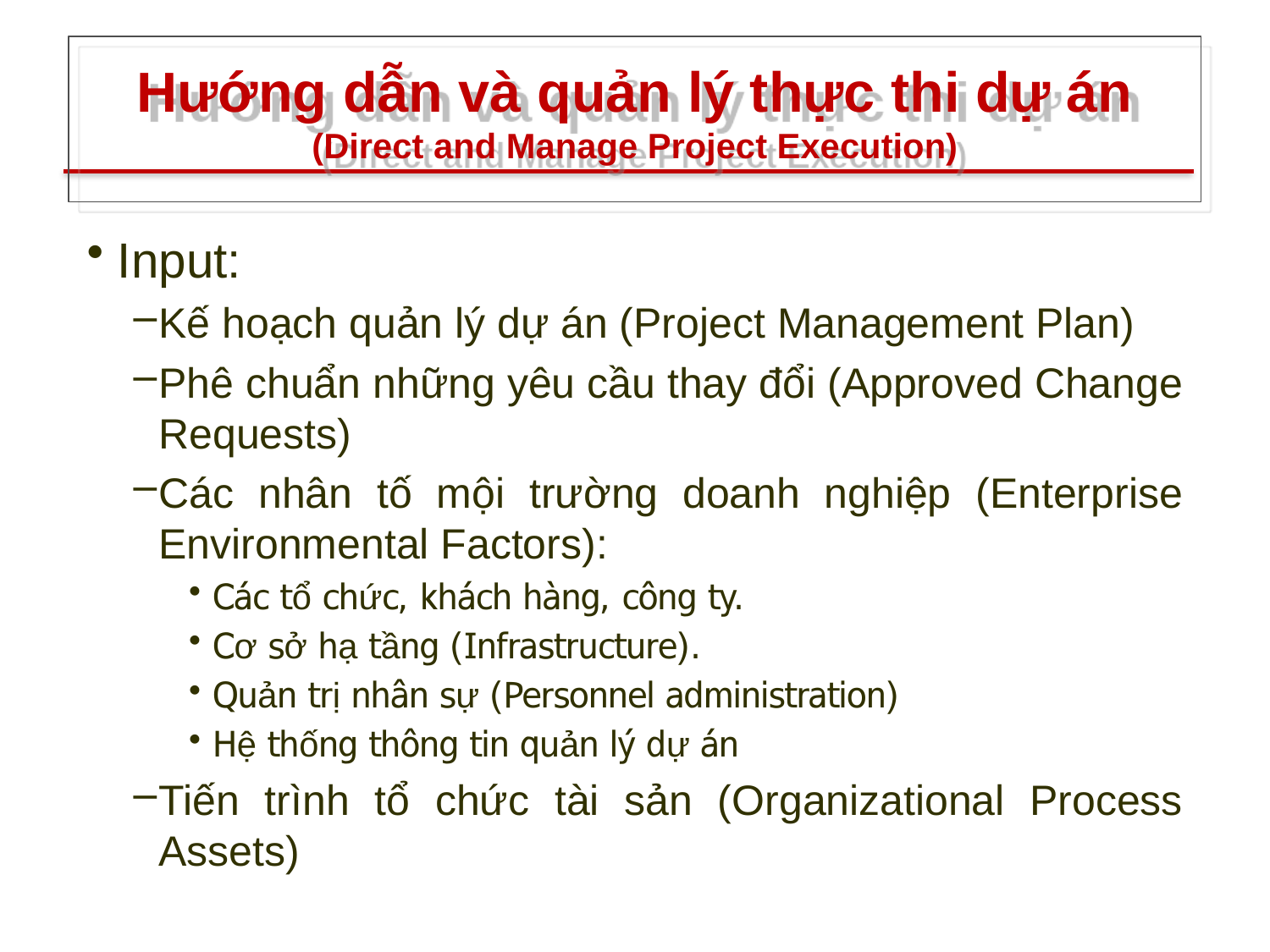

# Hướng dẫn và quản lý thực thi dự án (Direct and Manage Project Execution)
Input:
Kế hoạch quản lý dự án (Project Management Plan)
Phê chuẩn những yêu cầu thay đổi (Approved Change Requests)
Các nhân tố mội trường doanh nghiệp (Enterprise Environmental Factors):
Các tổ chức, khách hàng, công ty.
Cơ sở hạ tầng (Infrastructure).
Quản trị nhân sự (Personnel administration)
Hệ thống thông tin quản lý dự án
Tiến trình tổ chức tài sản (Organizational Process Assets)